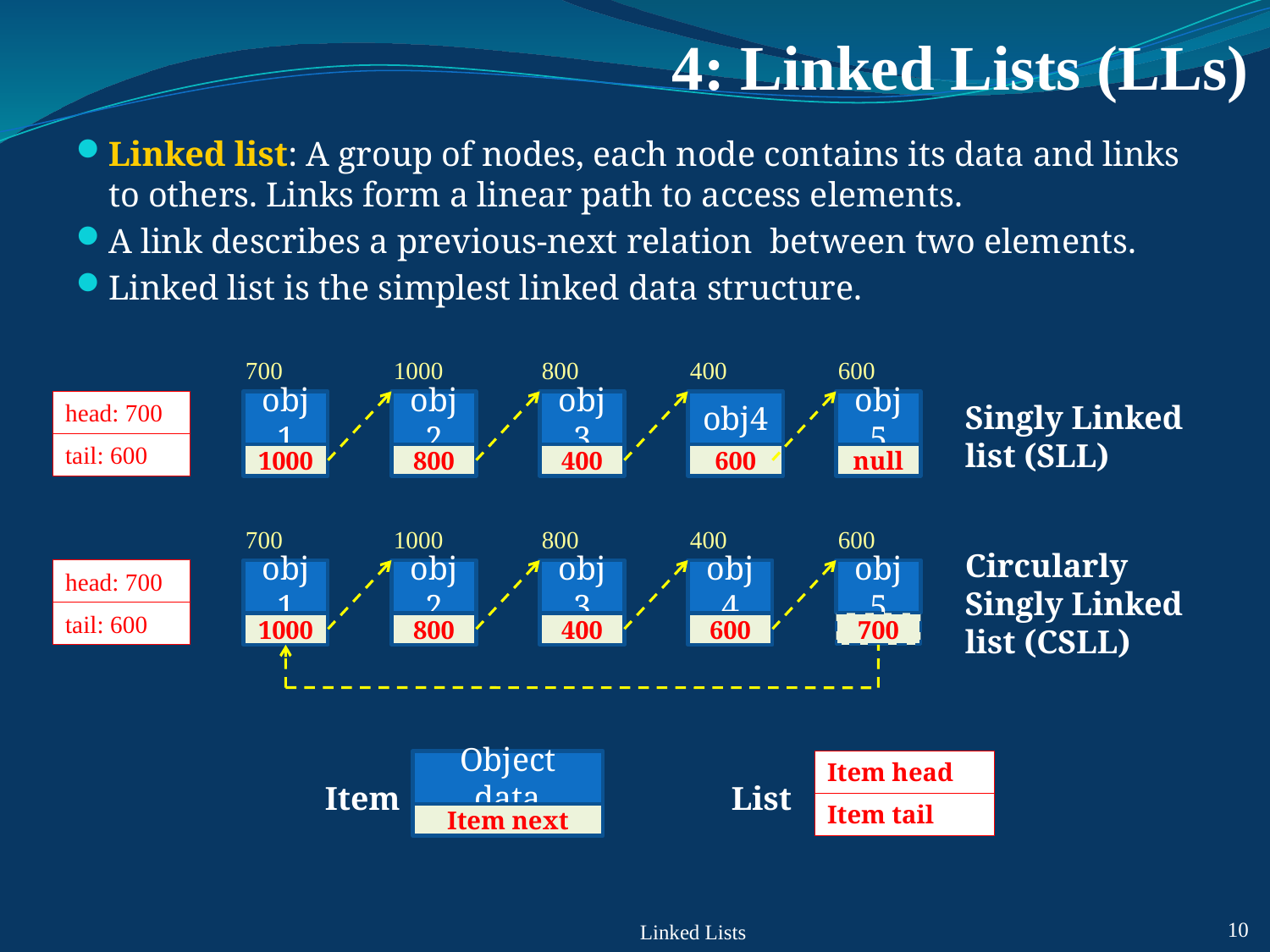

# 4: Linked Lists (LLs)
Linked list: A group of nodes, each node contains its data and links to others. Links form a linear path to access elements.
A link describes a previous-next relation  between two elements.
Linked list is the simplest linked data structure.
1000
800
400
600
700
head: 700
obj1
obj2
obj3
obj4
obj5
Singly Linked list (SLL)
tail: 600
1000
800
400
600
null
1000
800
400
600
700
Circularly  Singly Linked list (CSLL)
head: 700
obj1
obj2
obj3
obj4
obj5
tail: 600
1000
800
400
600
700
Object data
Item head
Item
List
Item tail
Item next
Linked Lists
10